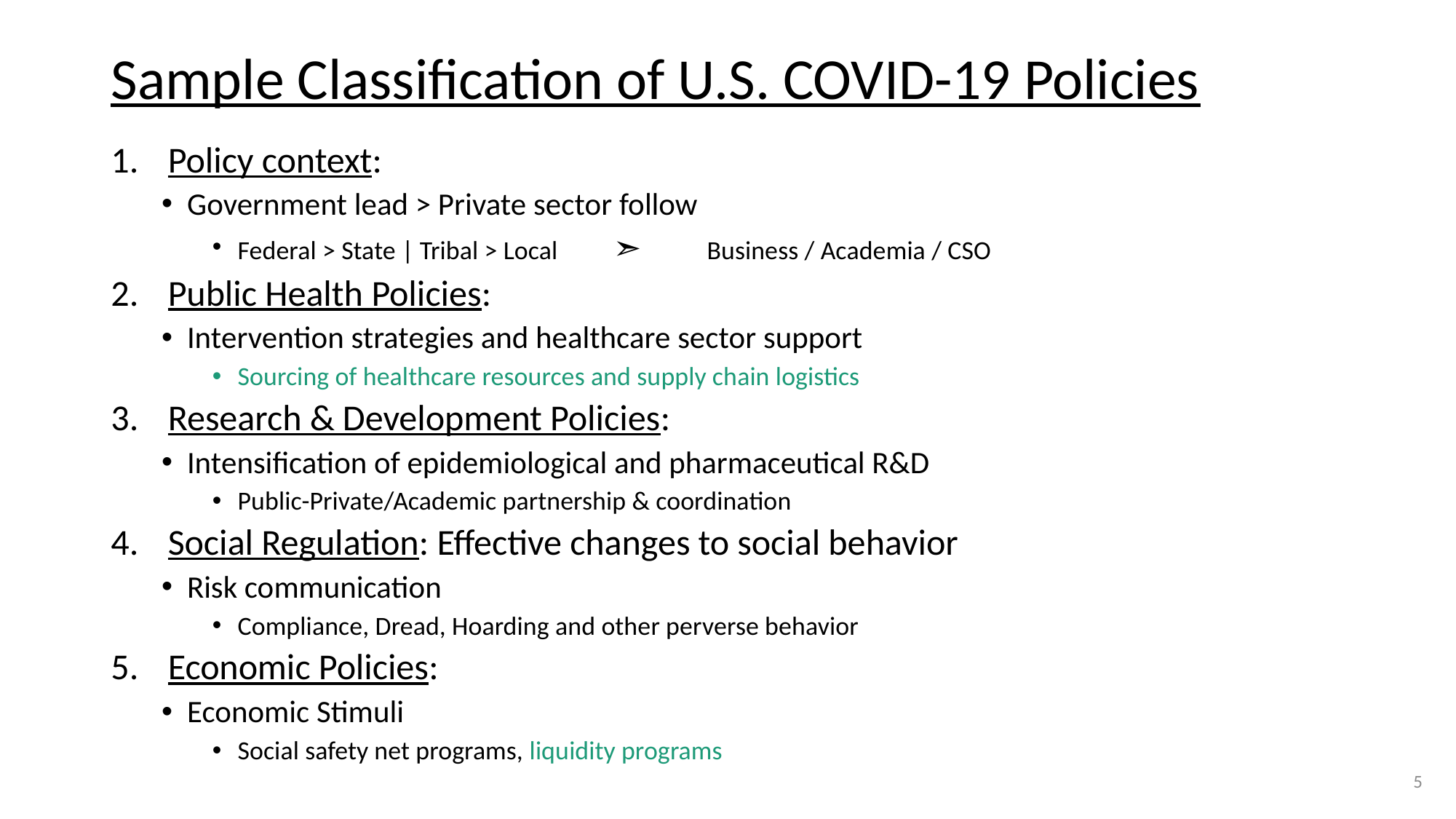

# Sample Classification of U.S. COVID-19 Policies
Policy context:
Government lead > Private sector follow
Federal > State | Tribal > Local 	➣ 	Business / Academia / CSO
Public Health Policies:
Intervention strategies and healthcare sector support
Sourcing of healthcare resources and supply chain logistics
Research & Development Policies:
Intensification of epidemiological and pharmaceutical R&D
Public-Private/Academic partnership & coordination
Social Regulation: Effective changes to social behavior
Risk communication
Compliance, Dread, Hoarding and other perverse behavior
Economic Policies:
Economic Stimuli
Social safety net programs, liquidity programs

5